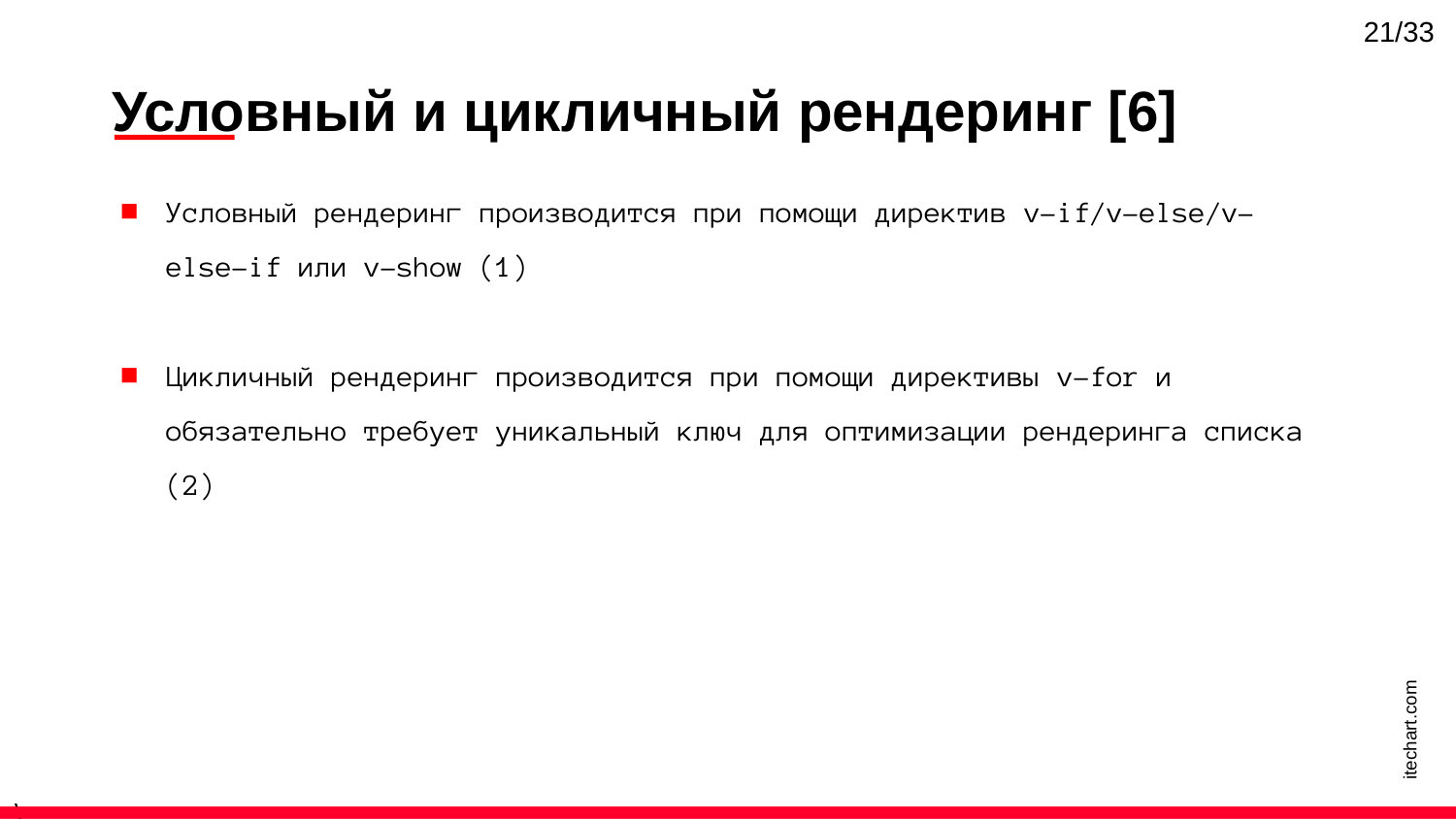

21/33
Условный и цикличный рендеринг [6]

Условный рендеринг производится при помощи директив v-if/v-else/v-else-if или v-show (1)

Цикличный рендеринг производится при помощи директивы v-for и обязательно требует уникальный ключ для оптимизации рендеринга списка (2)
itechart.com